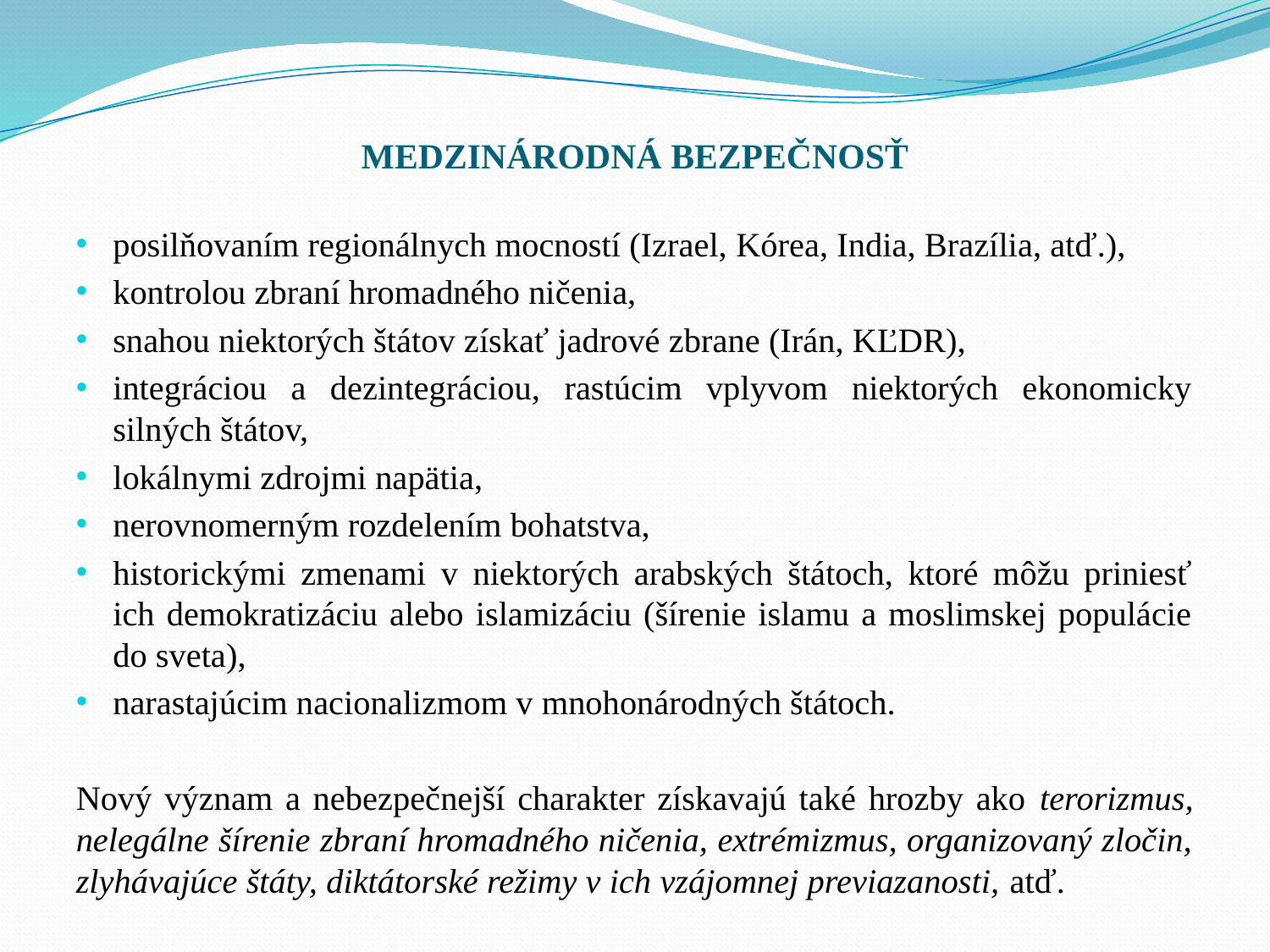

# MEDZINÁRODNÁ BEZPEČNOSŤ
posilňovaním regionálnych mocností (Izrael, Kórea, India, Brazília, atď.),
kontrolou zbraní hromadného ničenia,
snahou niektorých štátov získať jadrové zbrane (Irán, KĽDR),
integráciou a dezintegráciou, rastúcim vplyvom niektorých ekonomicky silných štátov,
lokálnymi zdrojmi napätia,
nerovnomerným rozdelením bohatstva,
historickými zmenami v niektorých arabských štátoch, ktoré môžu priniesť ich demokratizáciu alebo islamizáciu (šírenie islamu a moslimskej populácie do sveta),
narastajúcim nacionalizmom v mnohonárodných štátoch.

Nový význam a nebezpečnejší charakter získavajú také hrozby ako terorizmus, nelegálne šírenie zbraní hromadného ničenia, extrémizmus, organizovaný zločin, zlyhávajúce štáty, diktátorské režimy v ich vzájomnej previazanosti, atď.